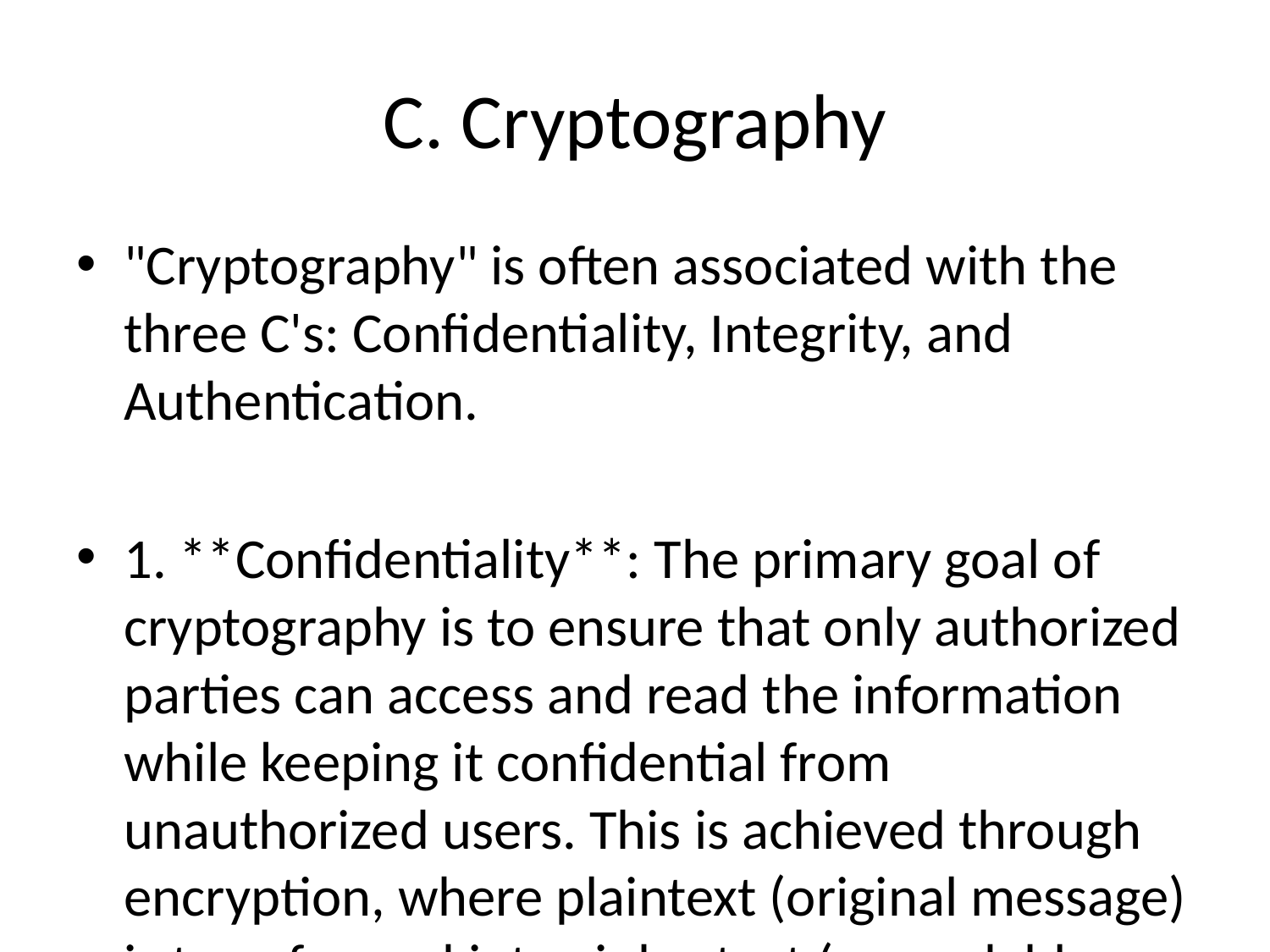

# C. Cryptography
"Cryptography" is often associated with the three C's: Confidentiality, Integrity, and Authentication.

1. **Confidentiality**: The primary goal of cryptography is to ensure that only authorized parties can access and read the information while keeping it confidential from unauthorized users. This is achieved through encryption, where plaintext (original message) is transformed into ciphertext (unreadable message) using an encryption algorithm and a key.